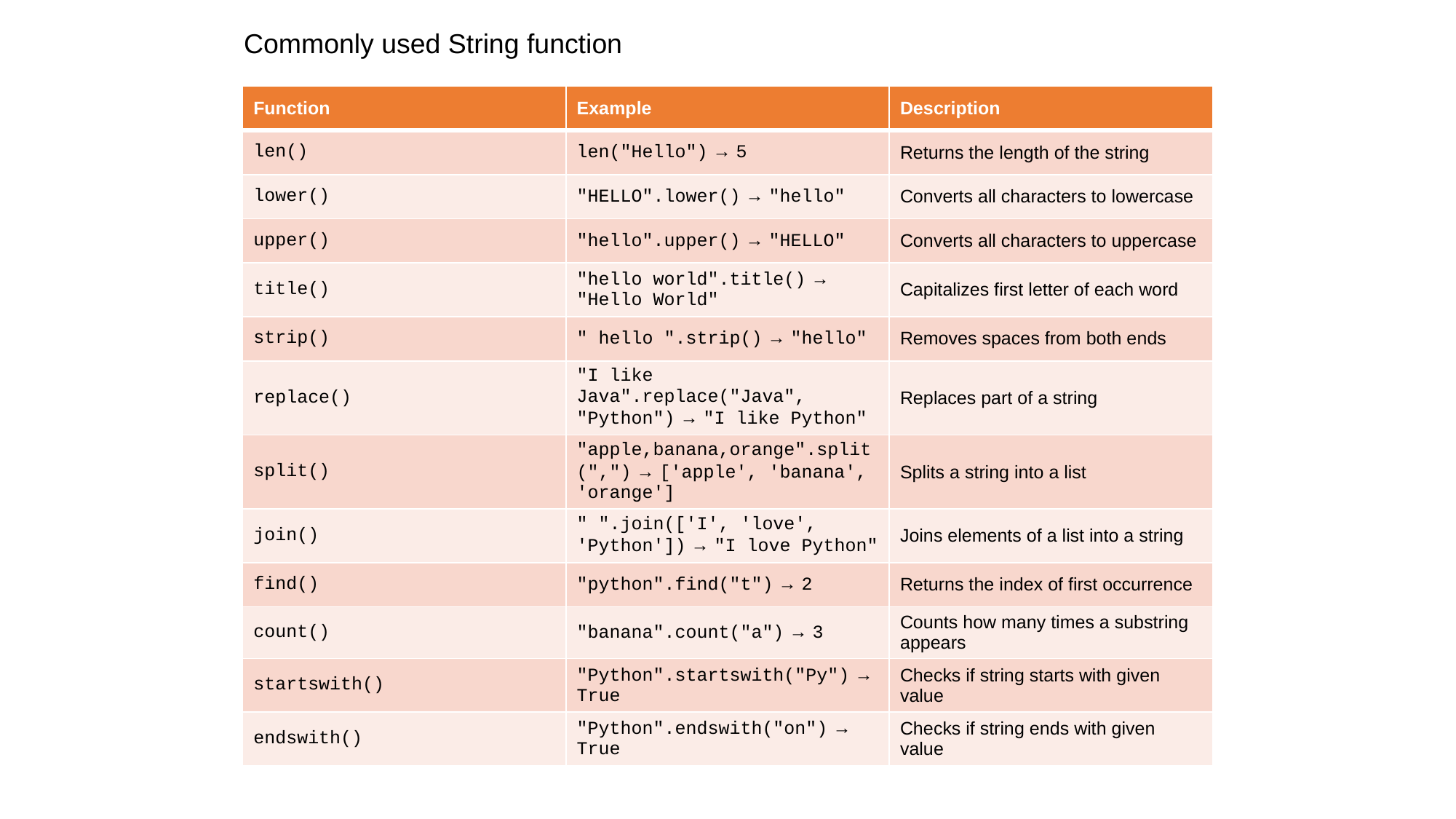

# Commonly used String function
| Function | Example | Description |
| --- | --- | --- |
| len() | len("Hello") → 5 | Returns the length of the string |
| lower() | "HELLO".lower() → "hello" | Converts all characters to lowercase |
| upper() | "hello".upper() → "HELLO" | Converts all characters to uppercase |
| title() | "hello world".title() → "Hello World" | Capitalizes first letter of each word |
| strip() | " hello ".strip() → "hello" | Removes spaces from both ends |
| replace() | "I like Java".replace("Java", "Python") → "I like Python" | Replaces part of a string |
| split() | "apple,banana,orange".split(",") → ['apple', 'banana', 'orange'] | Splits a string into a list |
| join() | " ".join(['I', 'love', 'Python']) → "I love Python" | Joins elements of a list into a string |
| find() | "python".find("t") → 2 | Returns the index of first occurrence |
| count() | "banana".count("a") → 3 | Counts how many times a substring appears |
| startswith() | "Python".startswith("Py") → True | Checks if string starts with given value |
| endswith() | "Python".endswith("on") → True | Checks if string ends with given value |